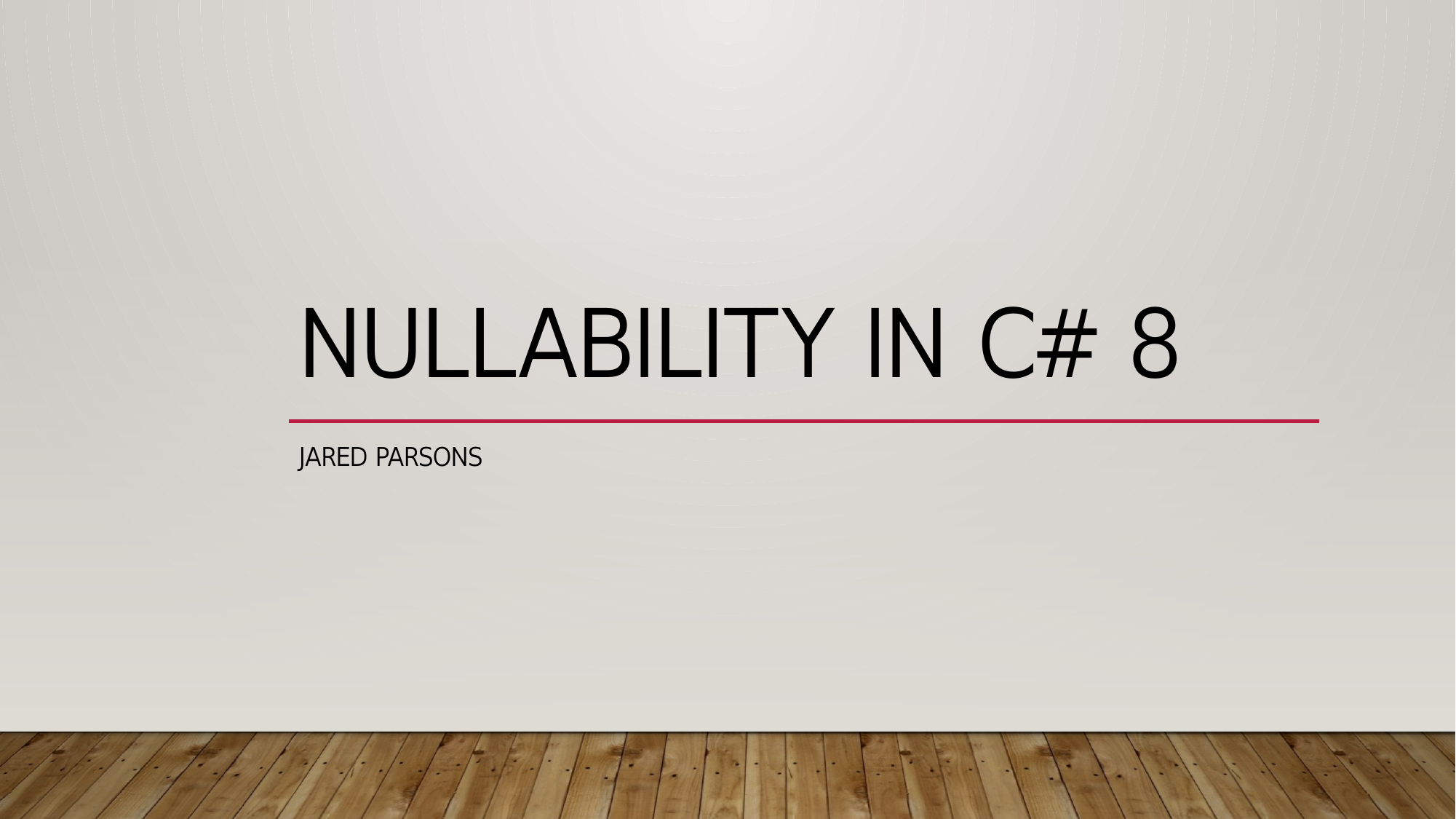

# Nullability in C# 8
Jared Parsons